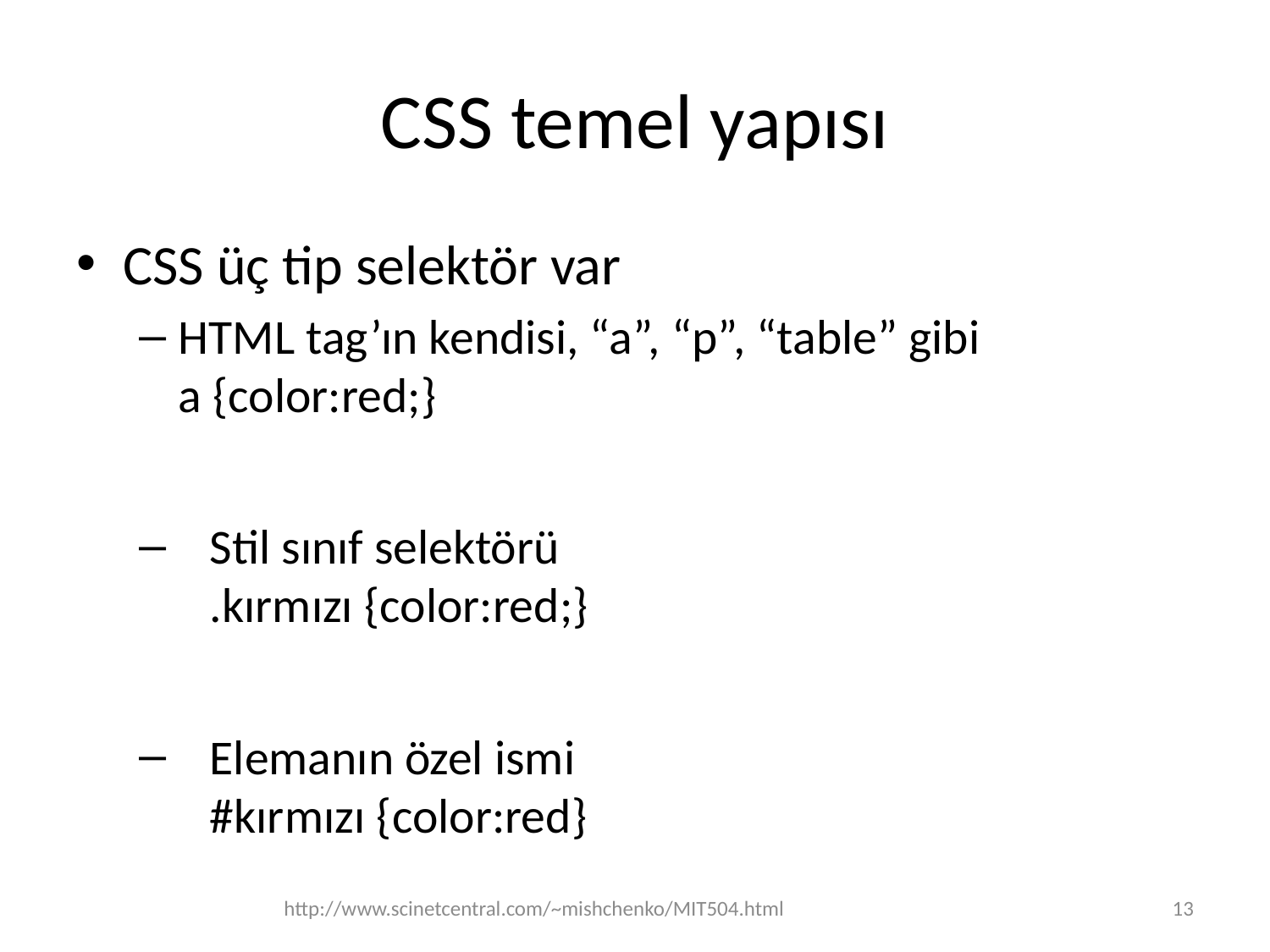

# CSS temel yapısı
CSS üç tip selektör var
HTML tag’ın kendisi, “a”, “p”, “table” gibi
a {color:red;}

Stil sınıf selektörü
.kırmızı {color:red;}

Elemanın özel ismi
#kırmızı {color:red}
http://www.scinetcentral.com/~mishchenko/MIT504.html
13